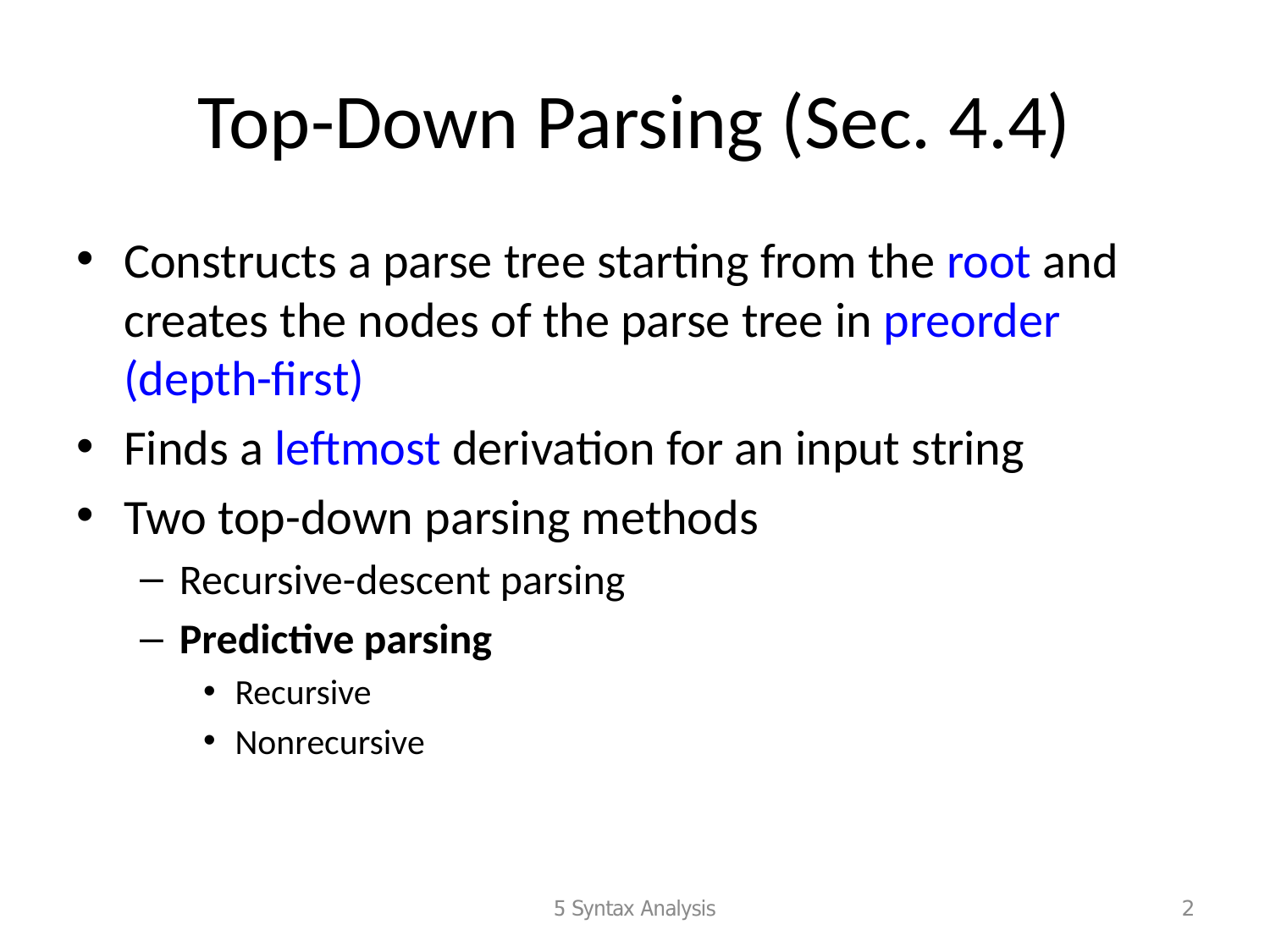

# Top-Down Parsing (Sec. 4.4)
Constructs a parse tree starting from the root and creates the nodes of the parse tree in preorder (depth-first)
Finds a leftmost derivation for an input string
Two top-down parsing methods
Recursive-descent parsing
Predictive parsing
Recursive
Nonrecursive
5 Syntax Analysis
2